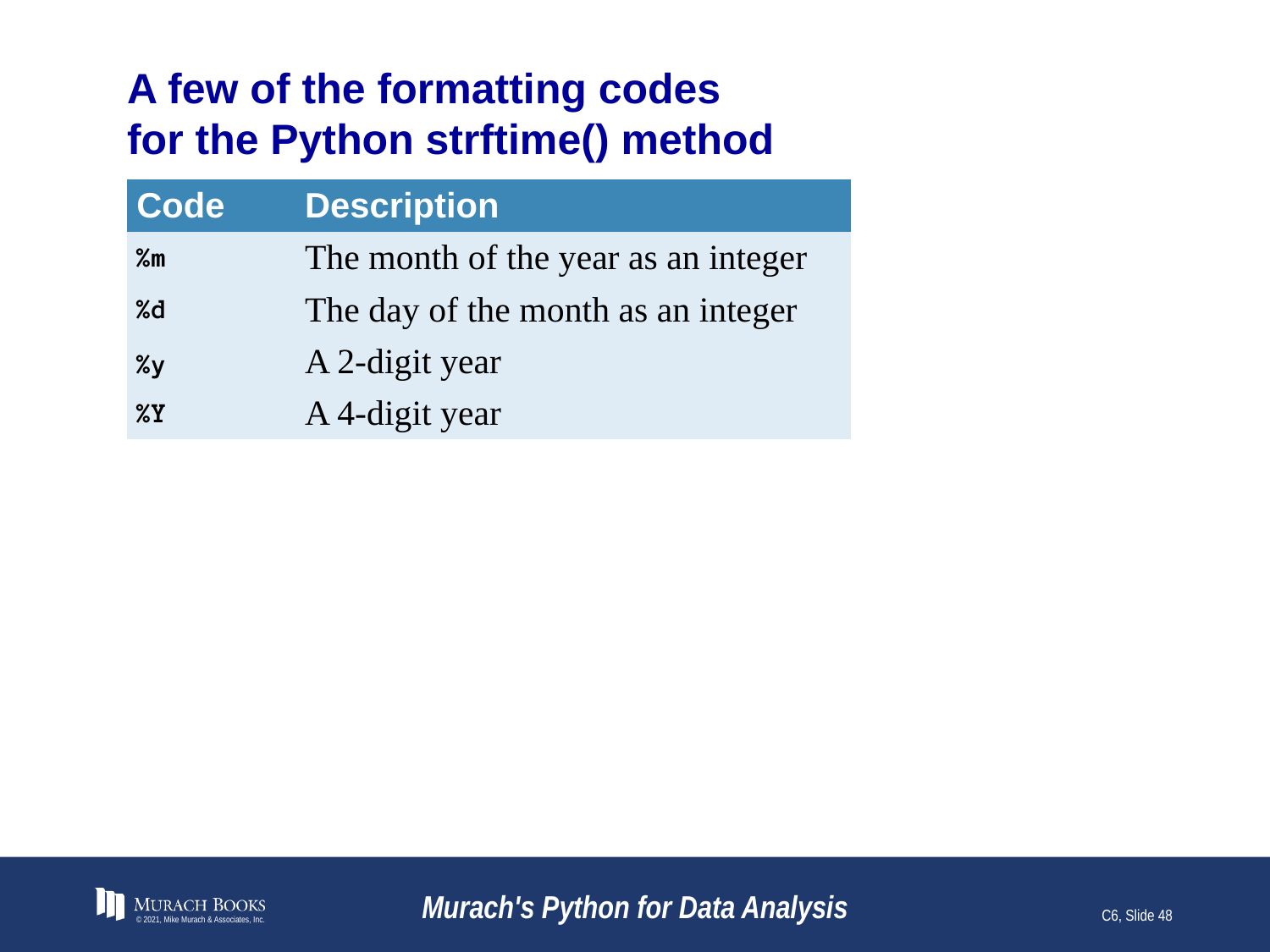

# A few of the formatting codes for the Python strftime() method
| Code | Description |
| --- | --- |
| %m | The month of the year as an integer |
| %d | The day of the month as an integer |
| %y | A 2-digit year |
| %Y | A 4-digit year |
© 2021, Mike Murach & Associates, Inc.
Murach's Python for Data Analysis

C6, Slide 48